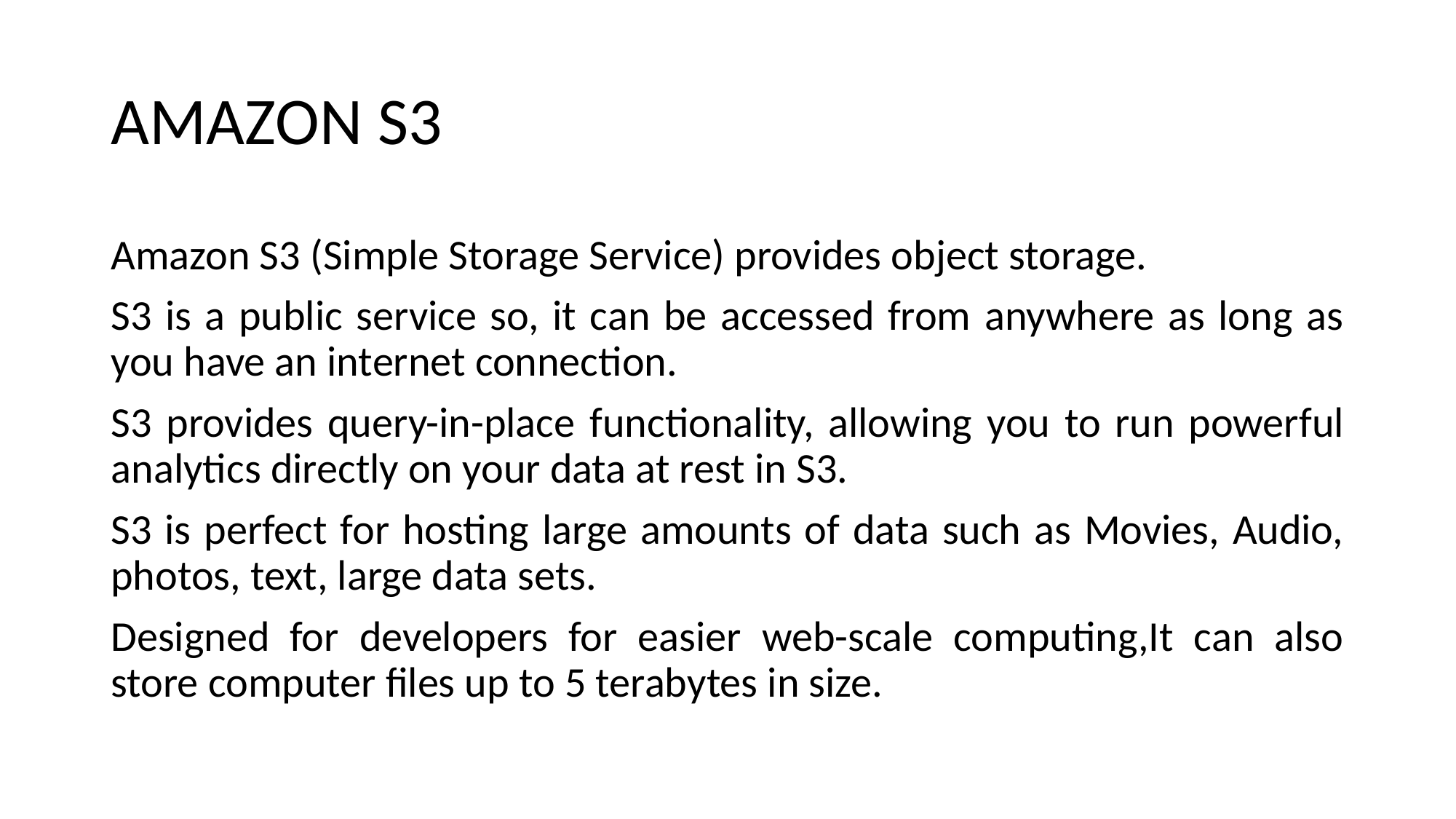

# AMAZON S3
Amazon S3 (Simple Storage Service) provides object storage.
S3 is a public service so, it can be accessed from anywhere as long as you have an internet connection.
S3 provides query-in-place functionality, allowing you to run powerful analytics directly on your data at rest in S3.
S3 is perfect for hosting large amounts of data such as Movies, Audio, photos, text, large data sets.
Designed for developers for easier web-scale computing,It can also store computer files up to 5 terabytes in size.